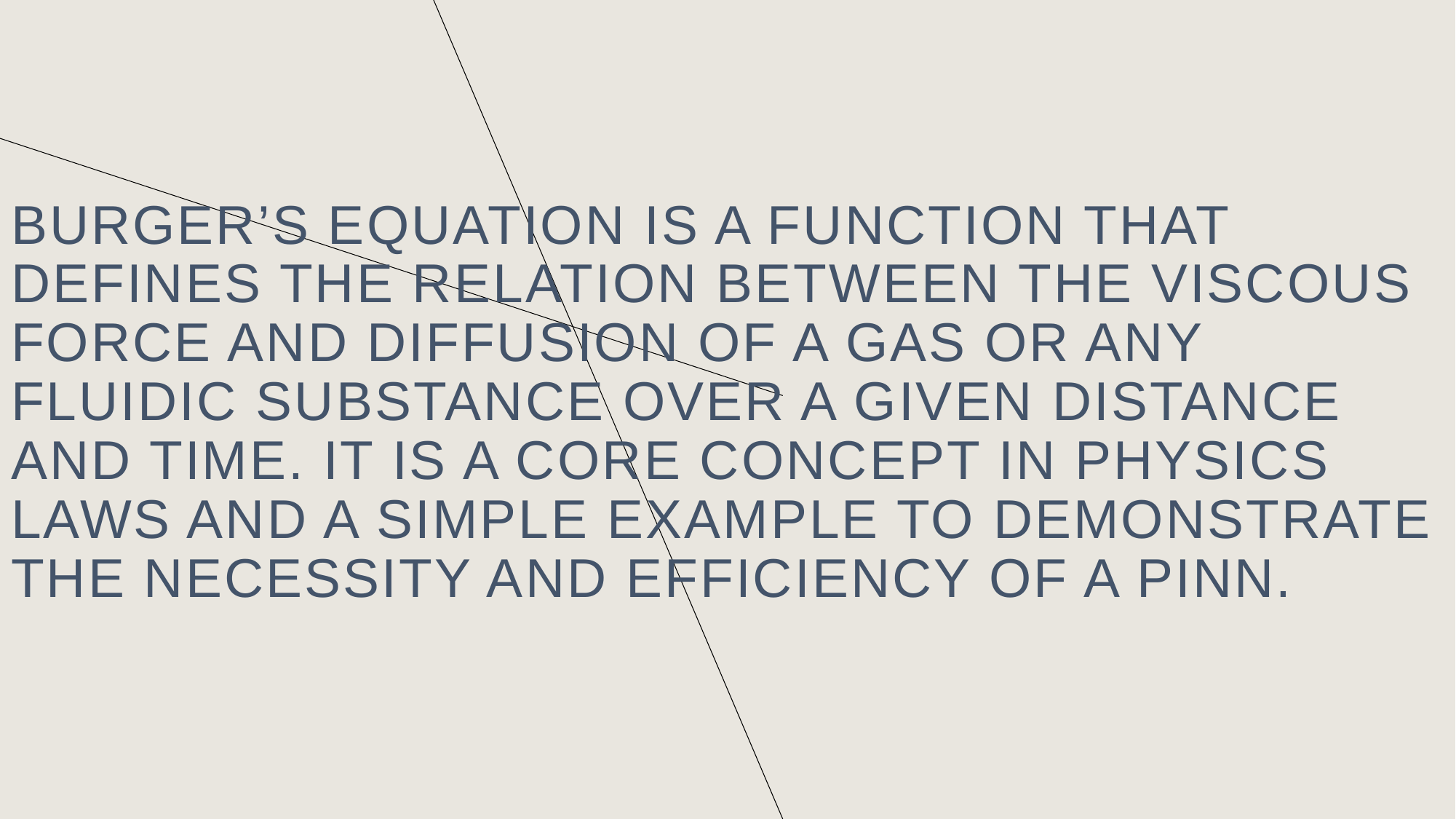

# Burger’s equation is a function that defines the relation between the viscous force and diffusion of a gas or any fluidic substance over a given distance and time. It is a core concept in physics laws and a simple example to demonstrate the necessity and efficiency of a PINN.